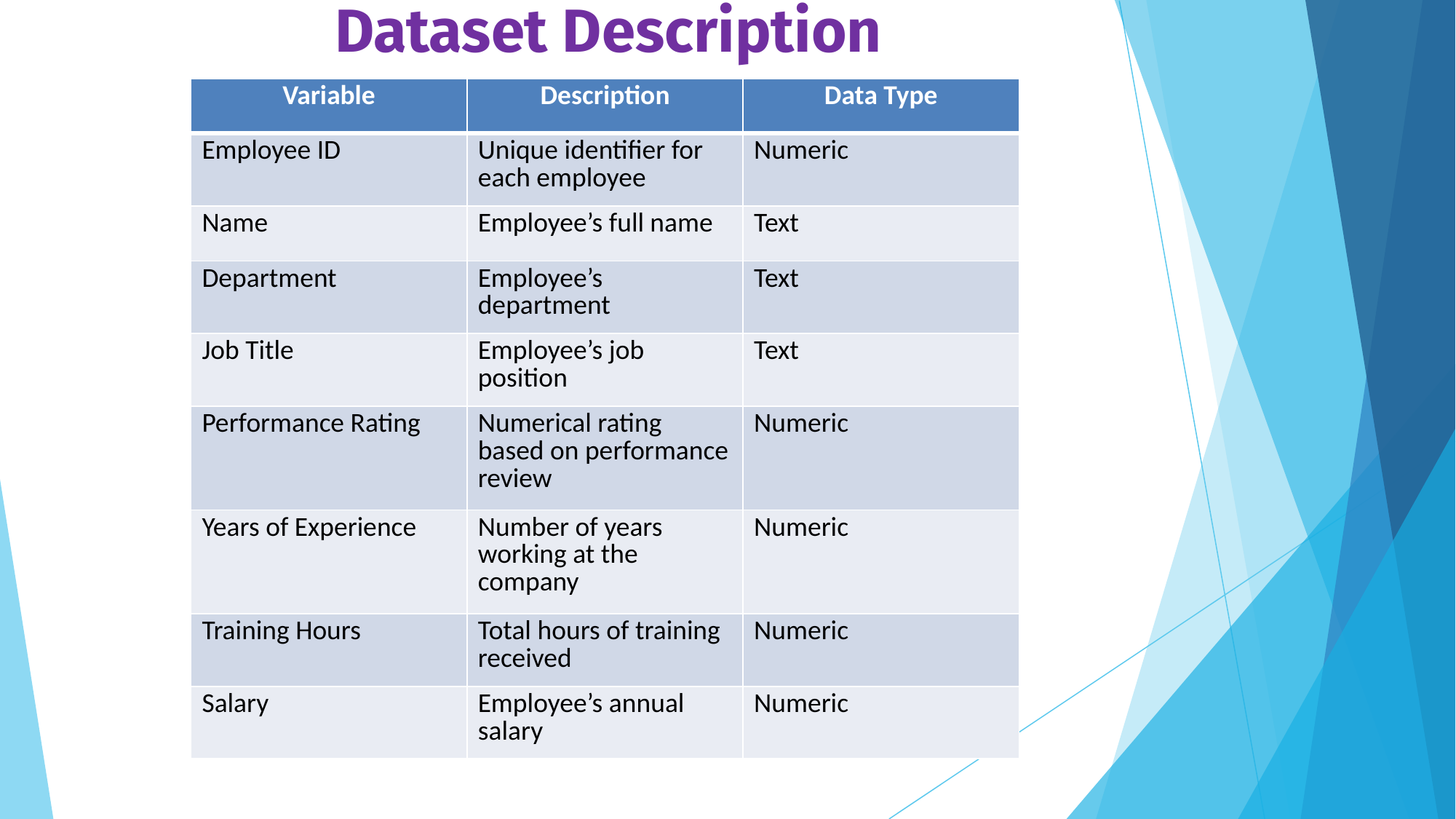

# Dataset Description
| Variable | Description | Data Type |
| --- | --- | --- |
| Employee ID | Unique identifier for each employee | Numeric |
| Name | Employee’s full name | Text |
| Department | Employee’s department | Text |
| Job Title | Employee’s job position | Text |
| Performance Rating | Numerical rating based on performance review | Numeric |
| Years of Experience | Number of years working at the company | Numeric |
| Training Hours | Total hours of training received | Numeric |
| Salary | Employee’s annual salary | Numeric |